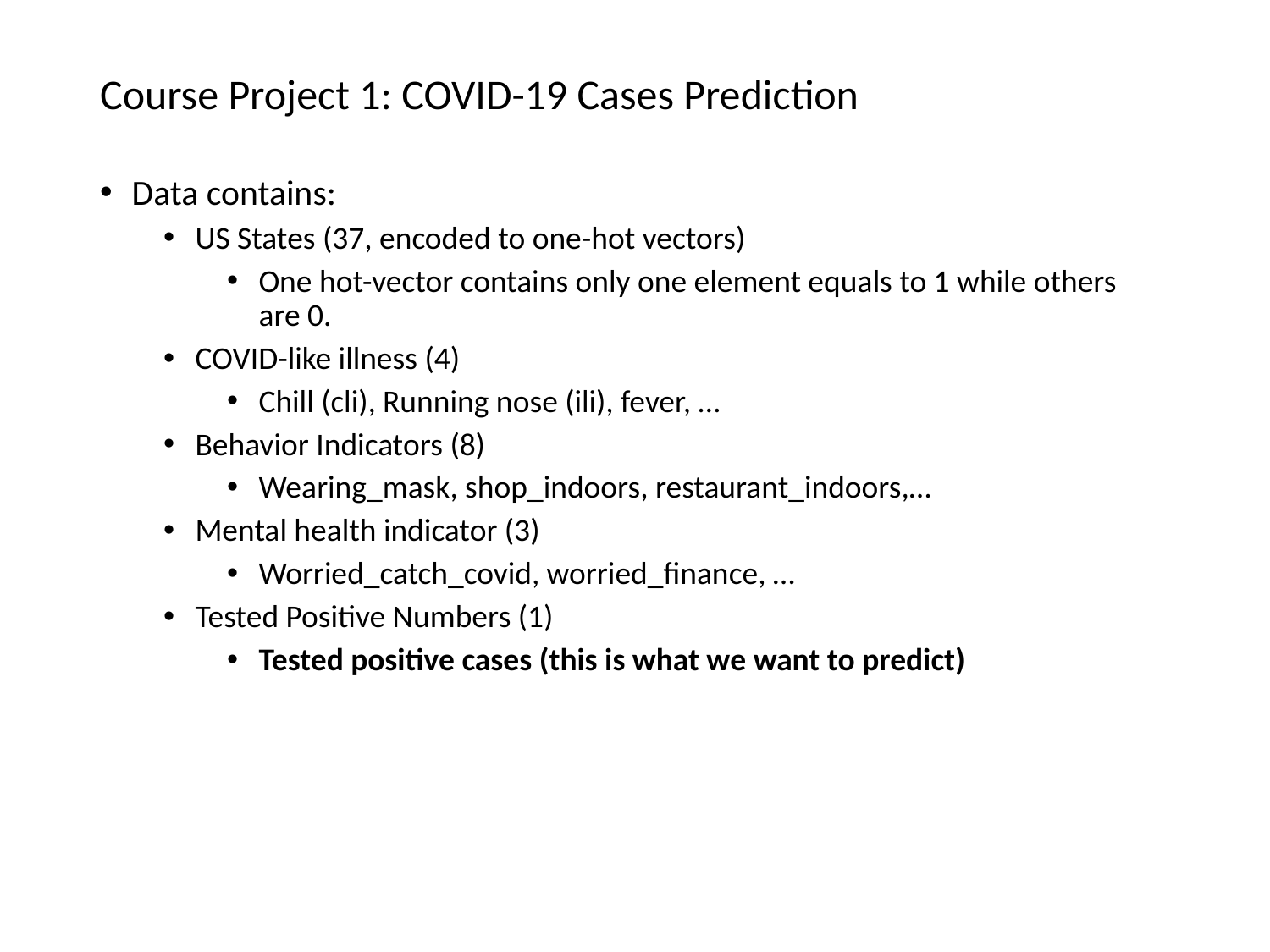

# Course Project 1: COVID-19 Cases Prediction
Data contains:
US States (37, encoded to one-hot vectors)
One hot-vector contains only one element equals to 1 while others are 0.
COVID-like illness (4)
Chill (cli), Running nose (ili), fever, …
Behavior Indicators (8)
Wearing_mask, shop_indoors, restaurant_indoors,…
Mental health indicator (3)
Worried_catch_covid, worried_finance, …
Tested Positive Numbers (1)
Tested positive cases (this is what we want to predict)